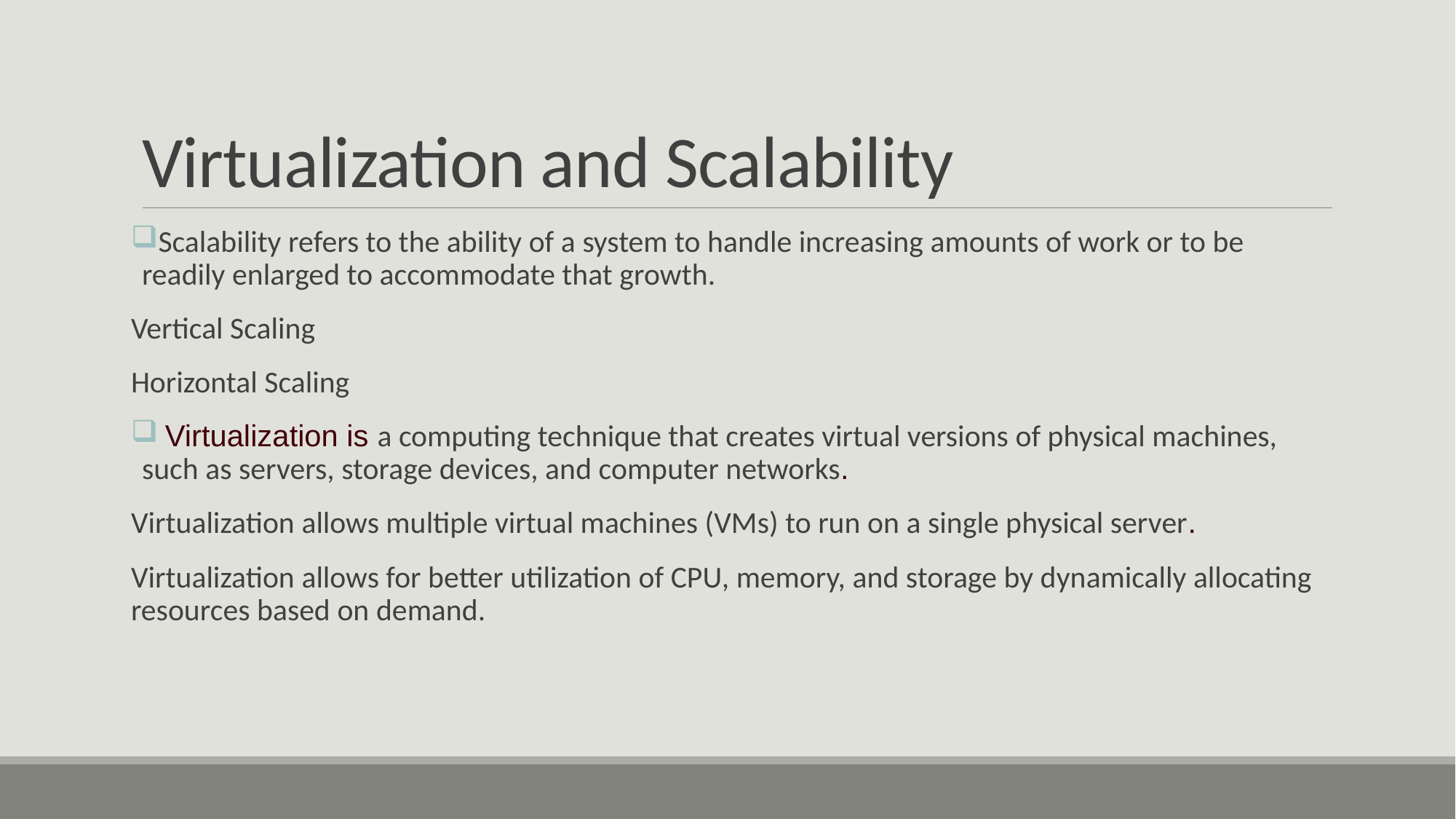

# Virtualization and Scalability
Scalability refers to the ability of a system to handle increasing amounts of work or to be readily enlarged to accommodate that growth.
Vertical Scaling
Horizontal Scaling
 Virtualization is a computing technique that creates virtual versions of physical machines, such as servers, storage devices, and computer networks.
Virtualization allows multiple virtual machines (VMs) to run on a single physical server.
Virtualization allows for better utilization of CPU, memory, and storage by dynamically allocating resources based on demand.